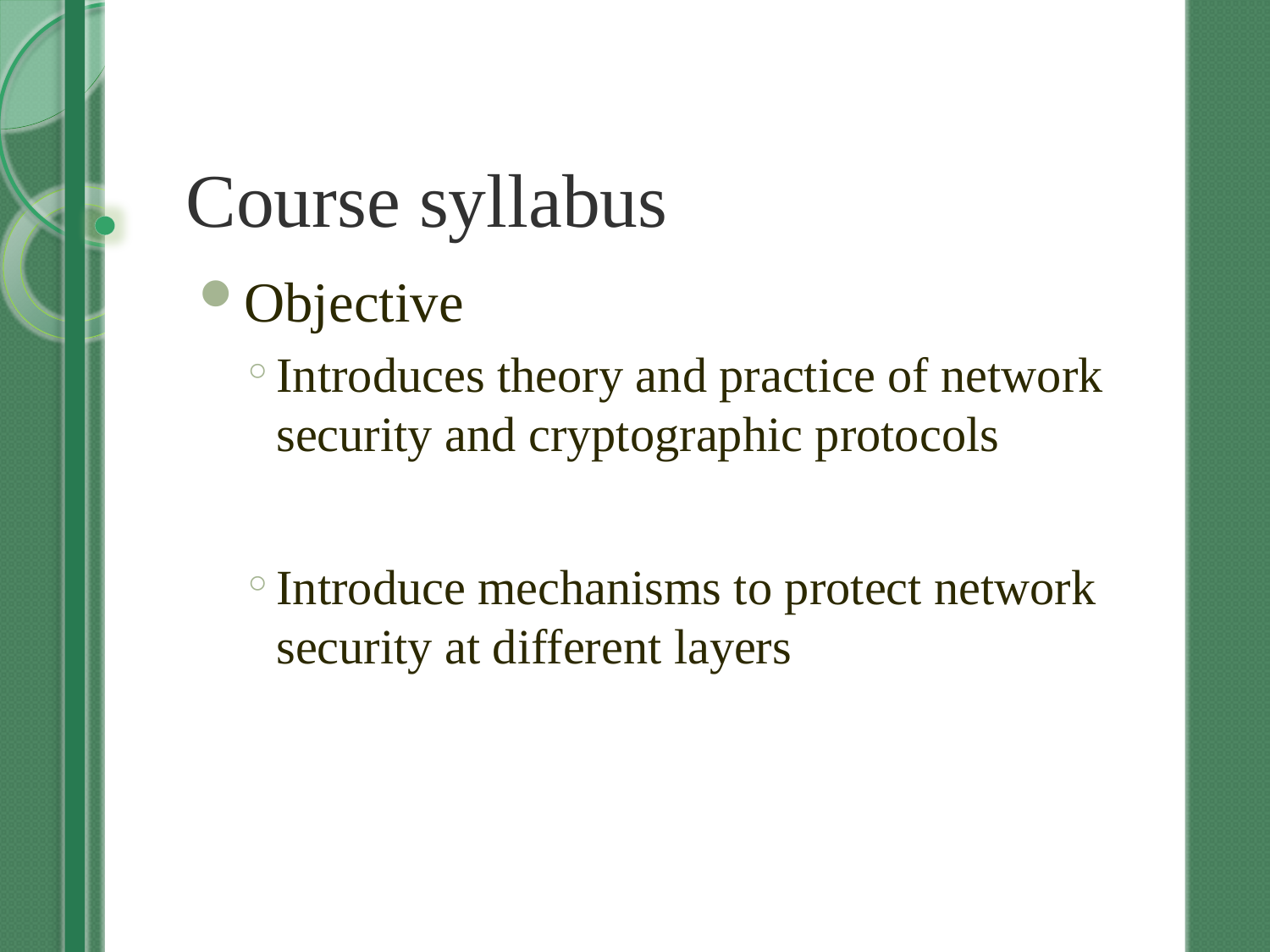

# Course syllabus
Objective
Introduces theory and practice of network security and cryptographic protocols

Introduce mechanisms to protect network security at different layers